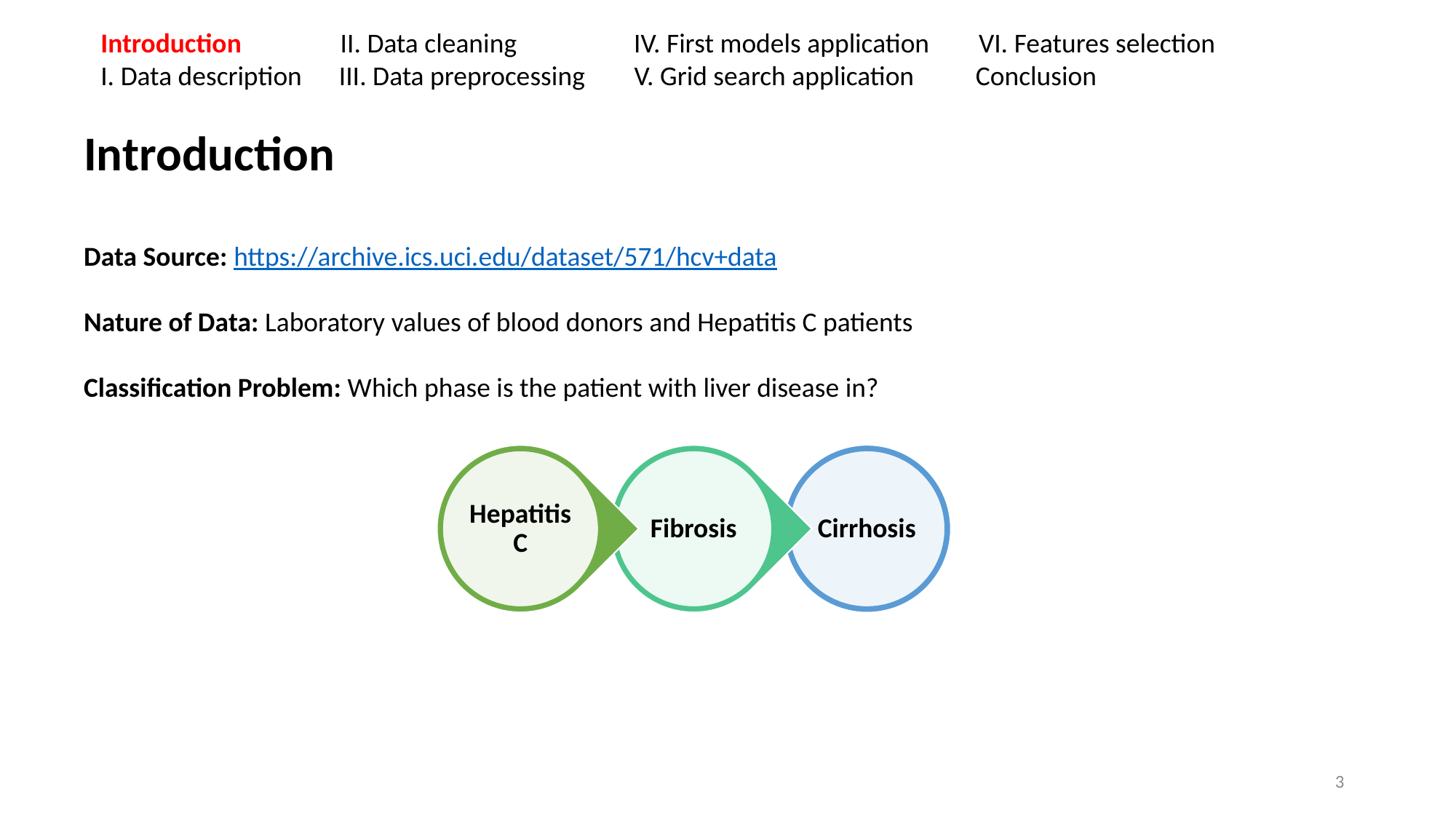

Introduction                II. Data cleaning                   IV. First models application        VI. Features selection
I. Data description      III. Data preprocessing        V. Grid search application          Conclusion
Introduction

Data Source: https://archive.ics.uci.edu/dataset/571/hcv+data

Nature of Data: Laboratory values of blood donors and Hepatitis C patients

Classification Problem: Which phase is the patient with liver disease in?

Cirrhosis
Fibrosis
Hepatitis C
3